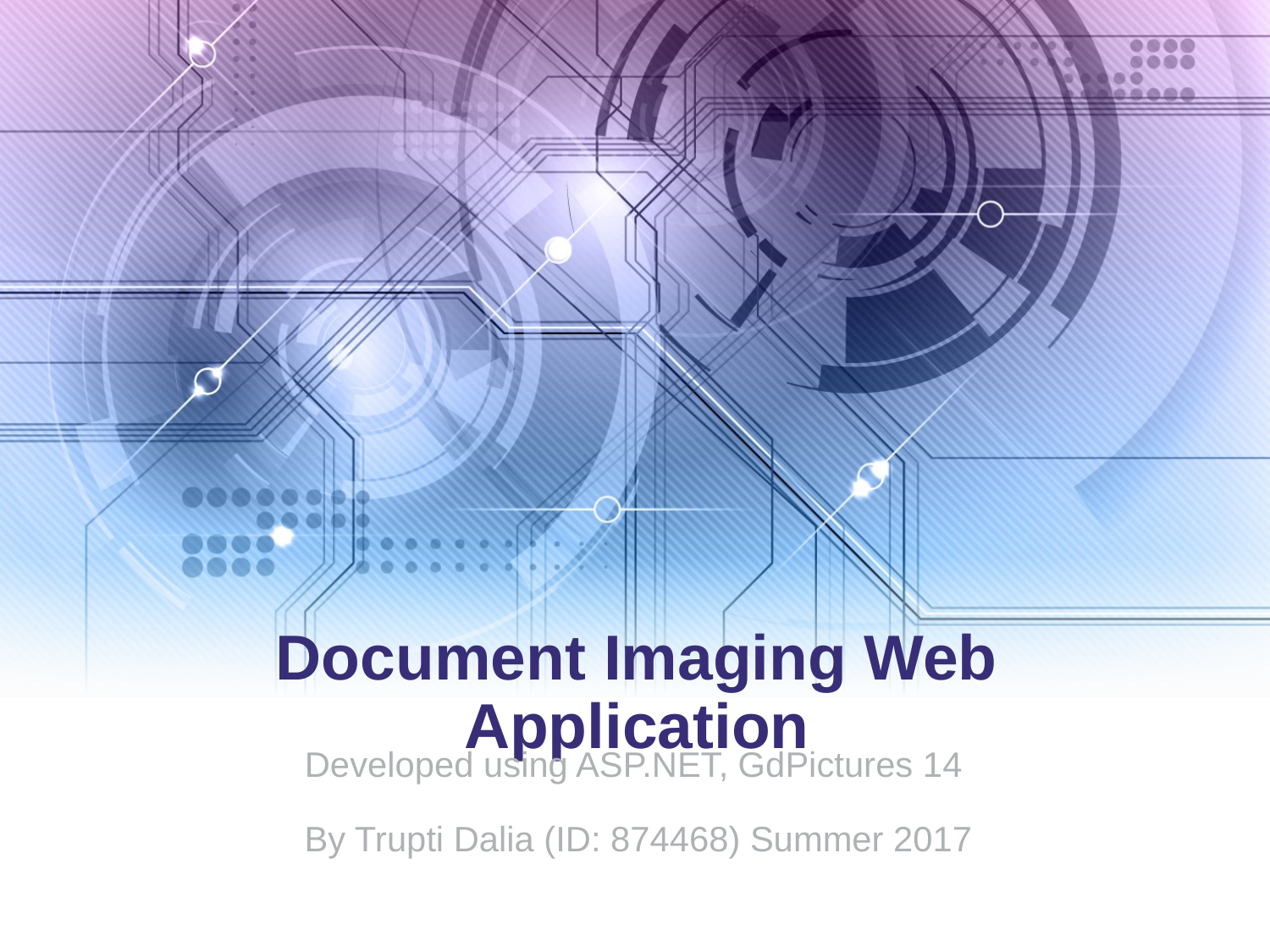

# Document Imaging Web Application
Developed using ASP.NET, GdPictures 14
By Trupti Dalia (ID: 874468) Summer 2017